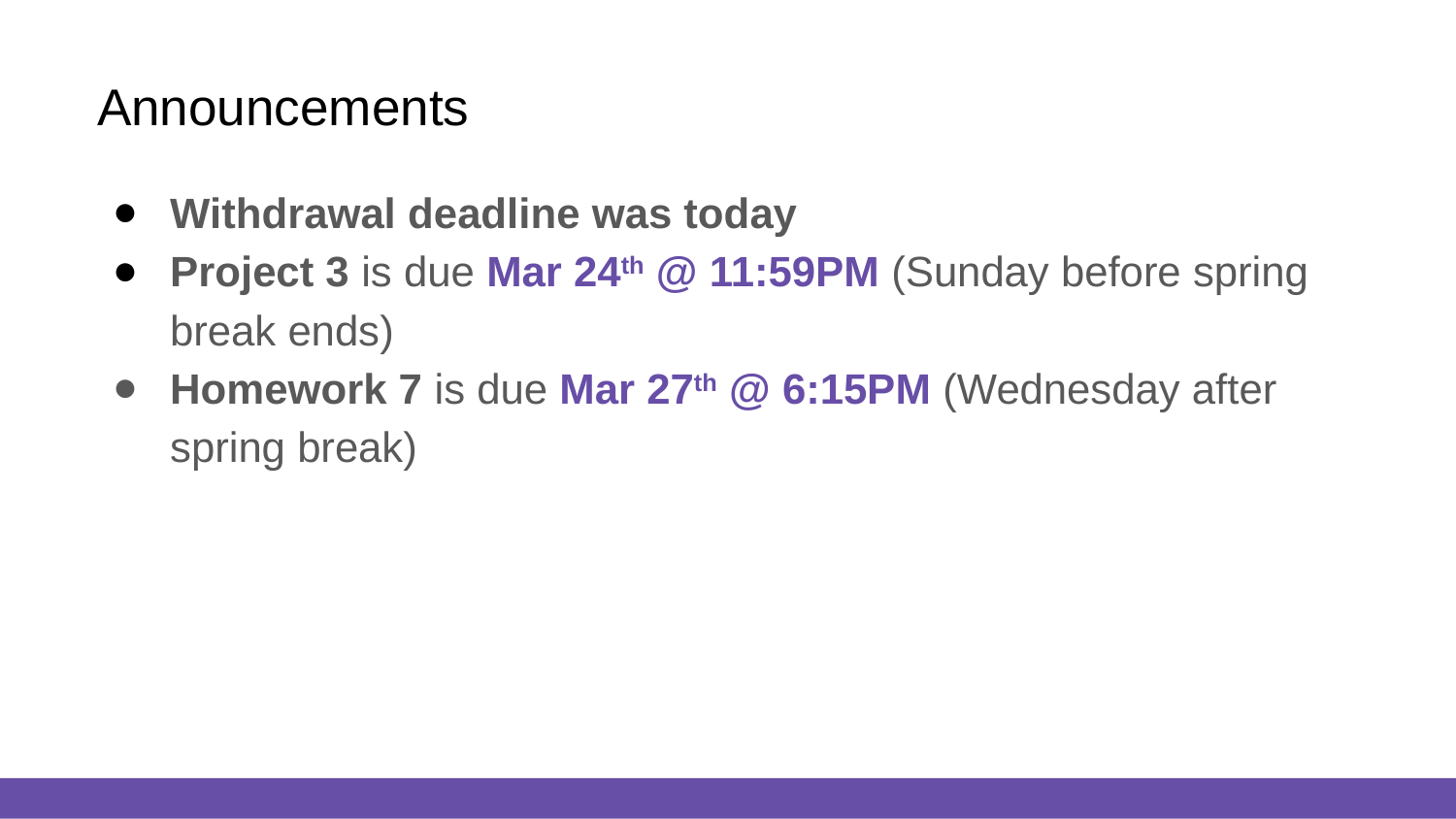

# Announcements
Withdrawal deadline was today
Project 3 is due Mar 24th @ 11:59PM (Sunday before spring break ends)
Homework 7 is due Mar 27th @ 6:15PM (Wednesday after spring break)